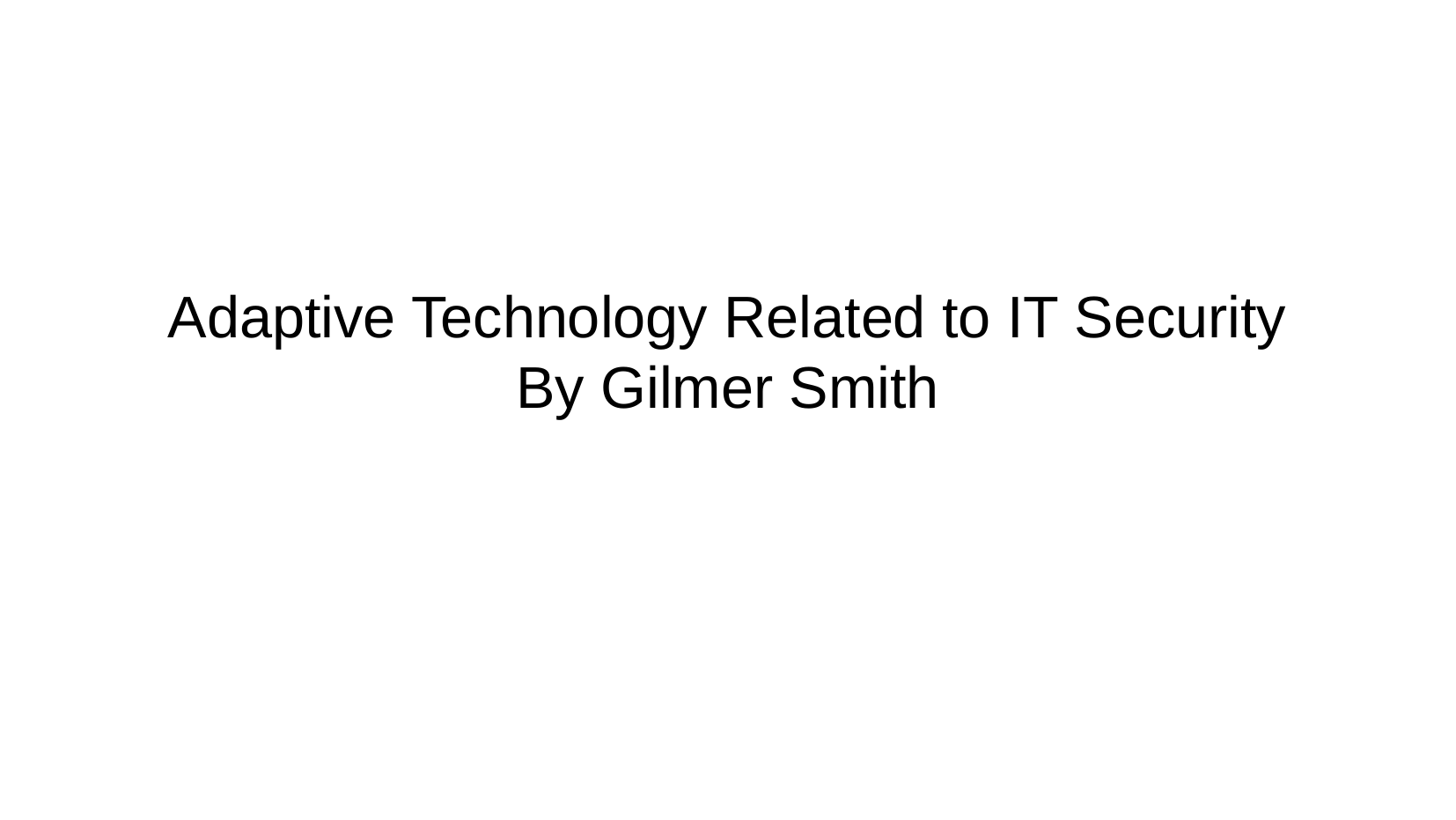

Adaptive Technology Related to IT Security
By Gilmer Smith